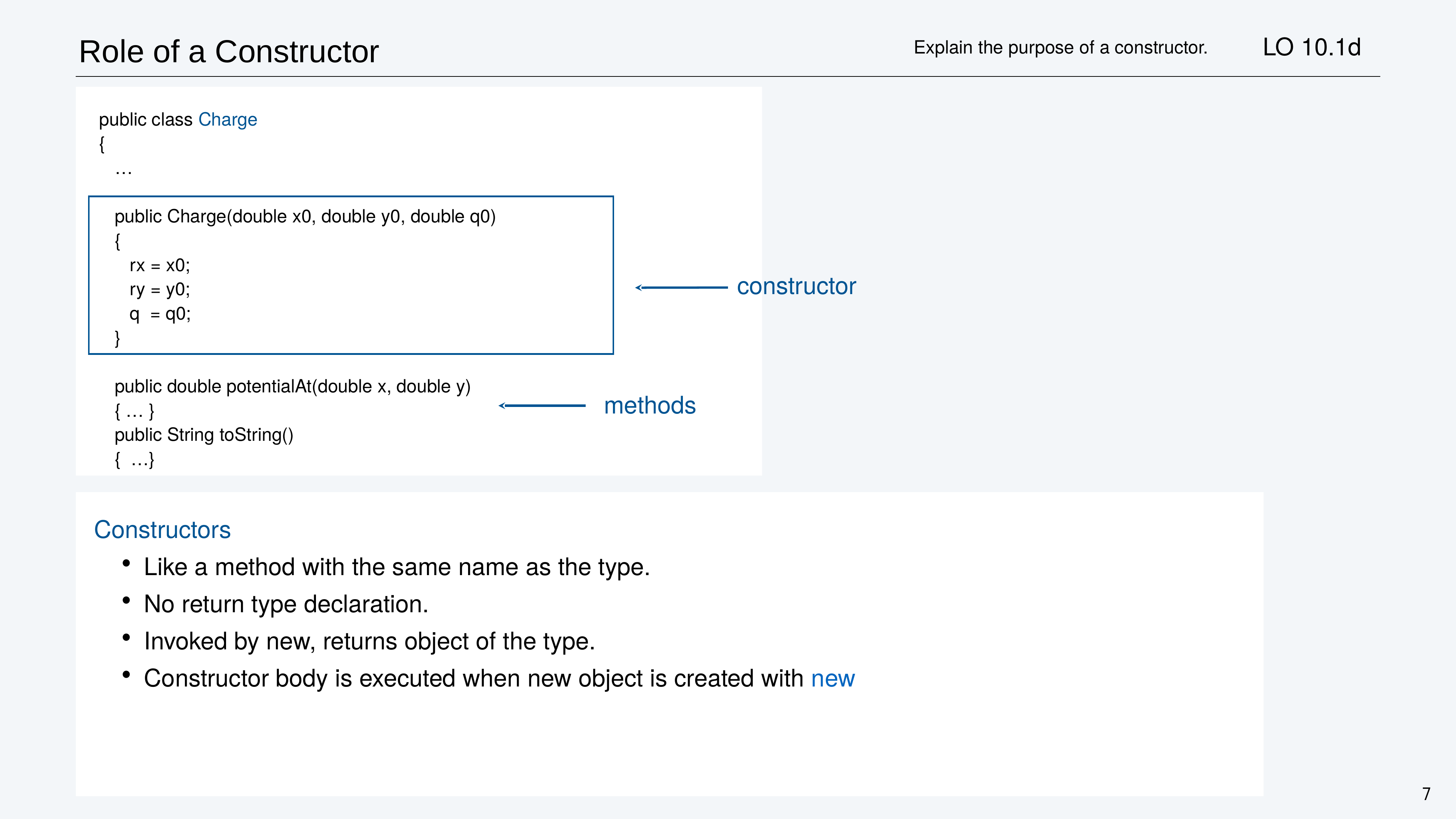

# Role of a Constructor
LO 10.1d
 Explain the purpose of a constructor.
public class Charge
{
   …

   public Charge(double x0, double y0, double q0)
   {
      rx = x0;
      ry = y0;
      q  = q0;
   }

   public double potentialAt(double x, double y)
   { … }
   public String toString()
   {  …}

constructor

methods

Constructors
Like a method with the same name as the type.
No return type declaration.
Invoked by new, returns object of the type.
Constructor body is executed when new object is created with new

7